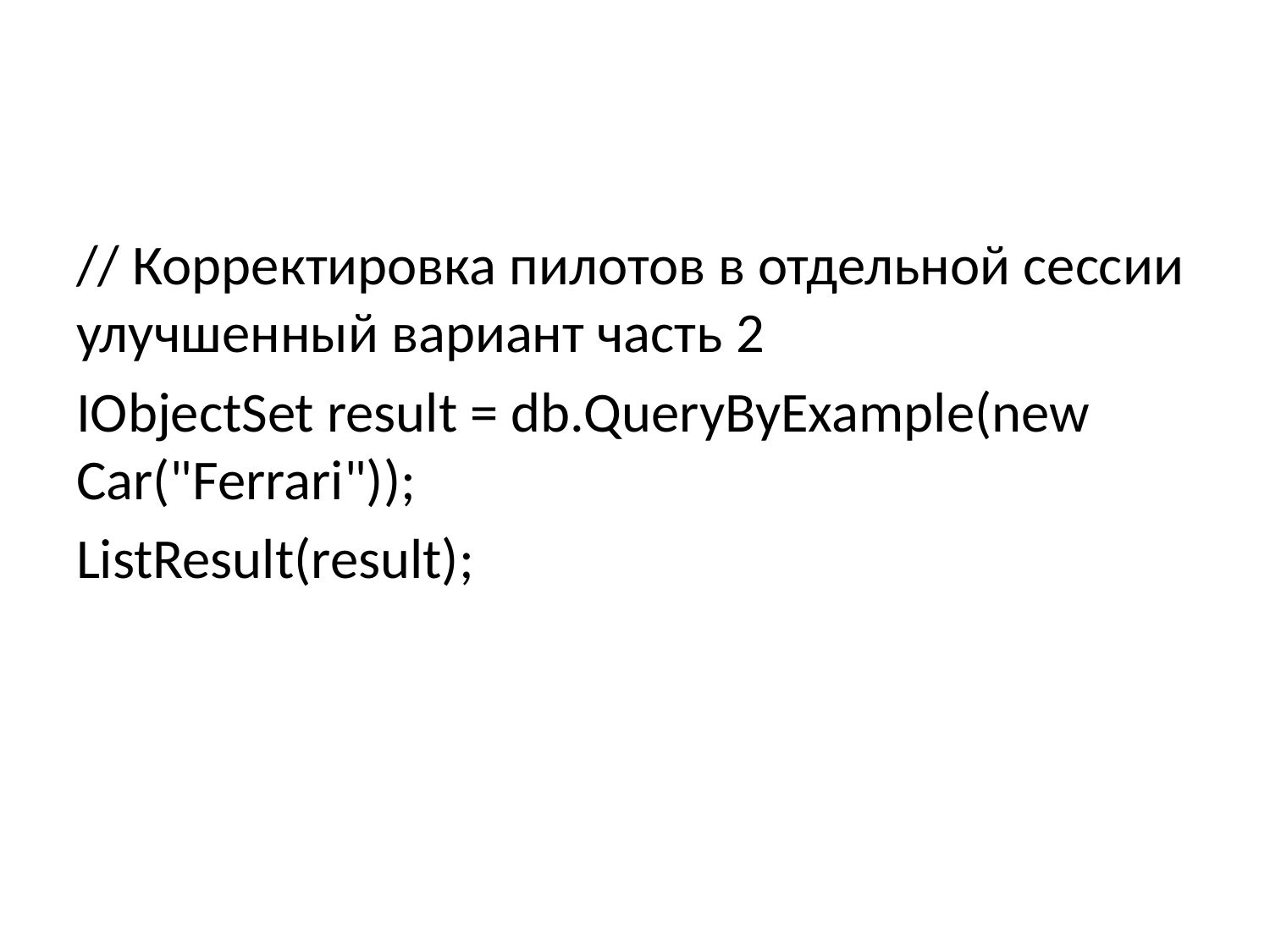

#
// Корректировка пилотов в отдельной сессии улучшенный вариант часть 2
IObjectSet result = db.QueryByExample(new Car("Ferrari"));
ListResult(result);